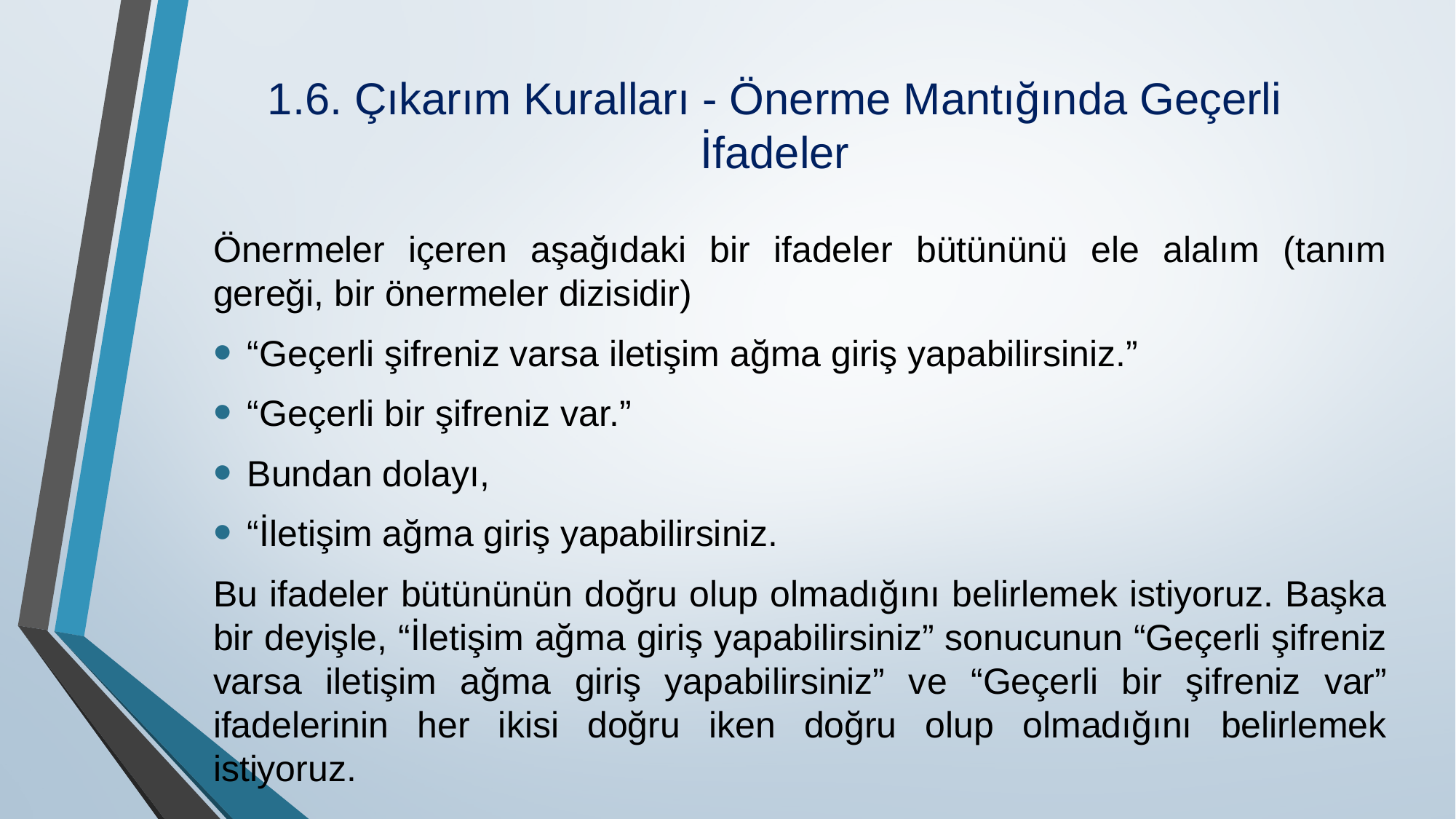

# 1.6. Çıkarım Kuralları - Önerme Mantığında Geçerli İfadeler
Önermeler içeren aşağıdaki bir ifadeler bütününü ele alalım (tanım gereği, bir önermeler dizi­sidir)
“Geçerli şifreniz varsa iletişim ağma giriş yapabilirsiniz.”
“Geçerli bir şifreniz var.”
Bundan dolayı,
“İletişim ağma giriş yapabilirsiniz.
Bu ifadeler bütününün doğru olup olmadığını belirlemek istiyoruz. Başka bir deyişle, “İle­tişim ağma giriş yapabilirsiniz” sonucunun “Geçerli şifreniz varsa iletişim ağma giriş yapabi­lirsiniz” ve “Geçerli bir şifreniz var” ifadelerinin her ikisi doğru iken doğru olup olmadığını belirlemek istiyoruz.